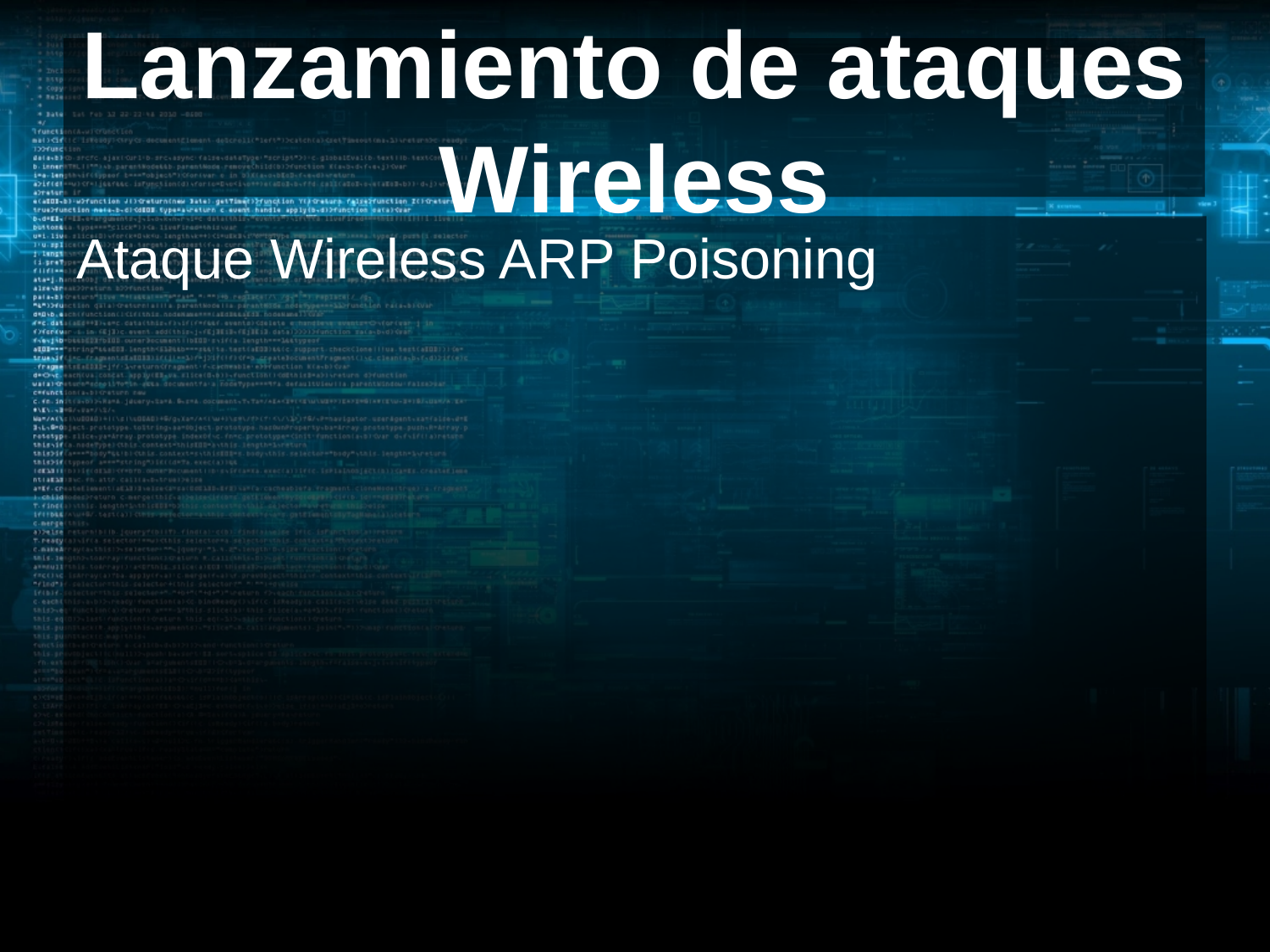

# Lanzamiento de ataques Wireless
Ataque Wireless ARP Poisoning